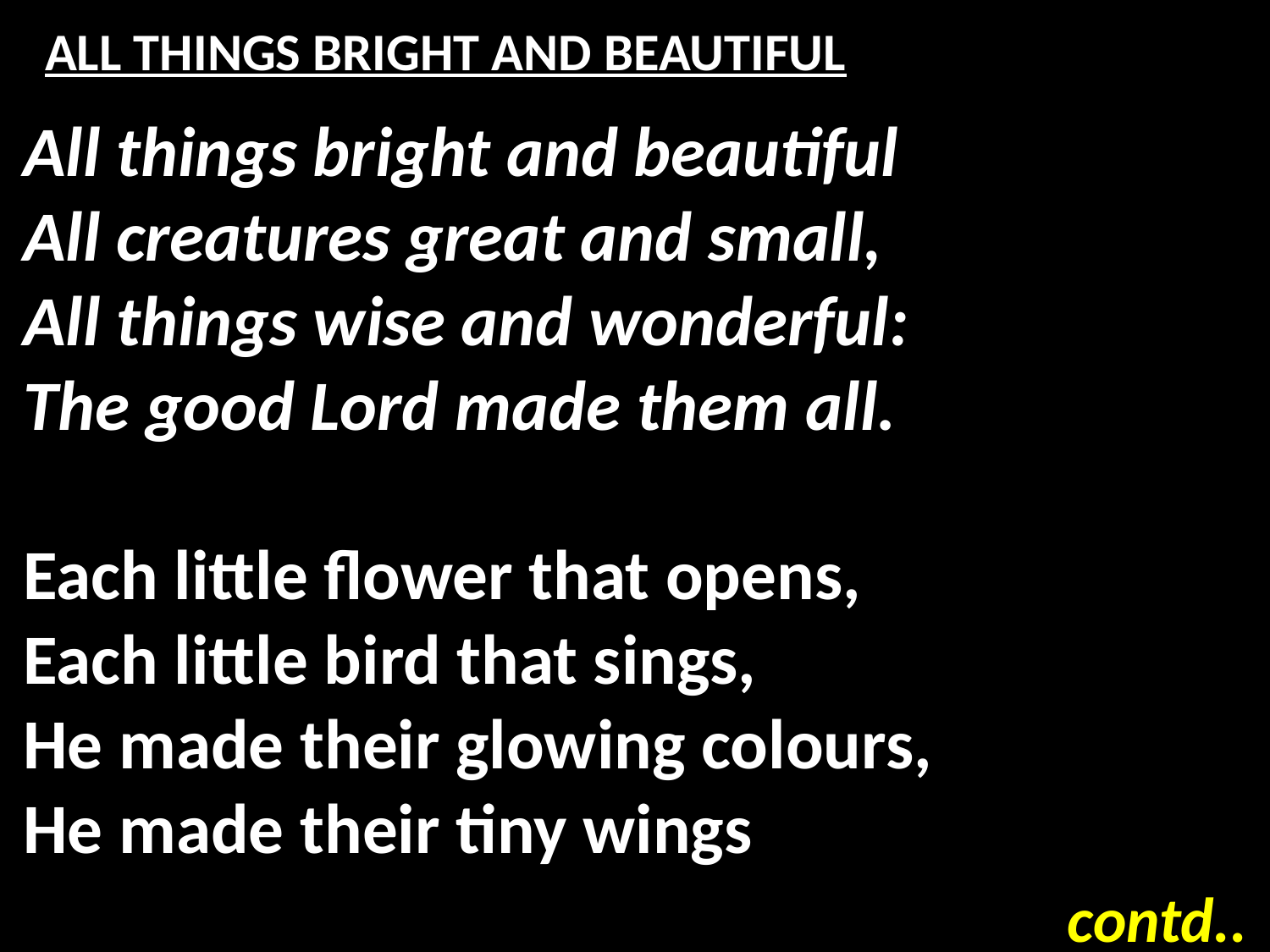

# ALL THINGS BRIGHT AND BEAUTIFUL
All things bright and beautiful
All creatures great and small,
All things wise and wonderful:
The good Lord made them all.

Each little flower that opens,
Each little bird that sings,
He made their glowing colours,
He made their tiny wings
contd..